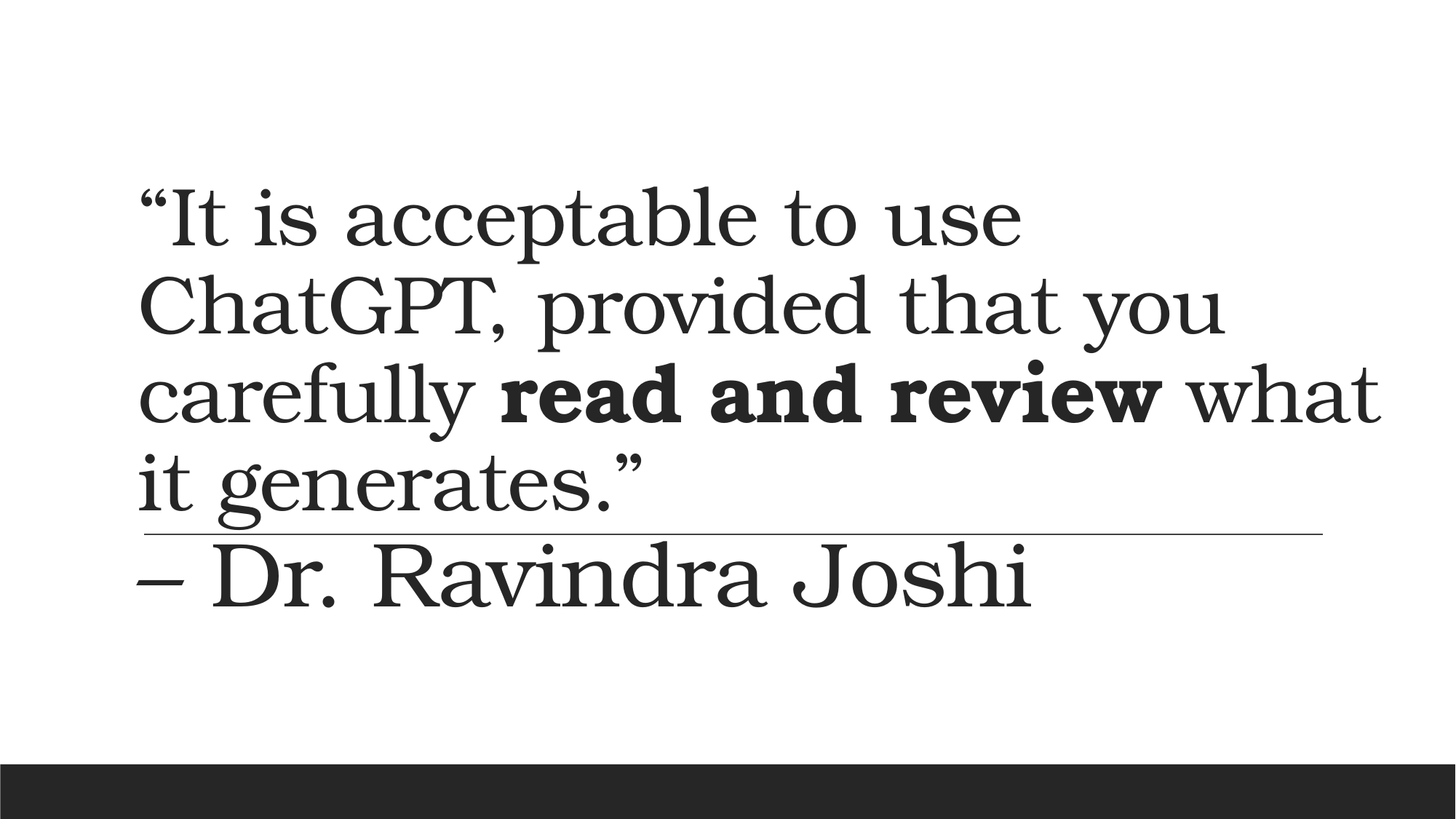

# “It is acceptable to use ChatGPT, provided that you carefully read and review what it generates.” – Dr. Ravindra Joshi